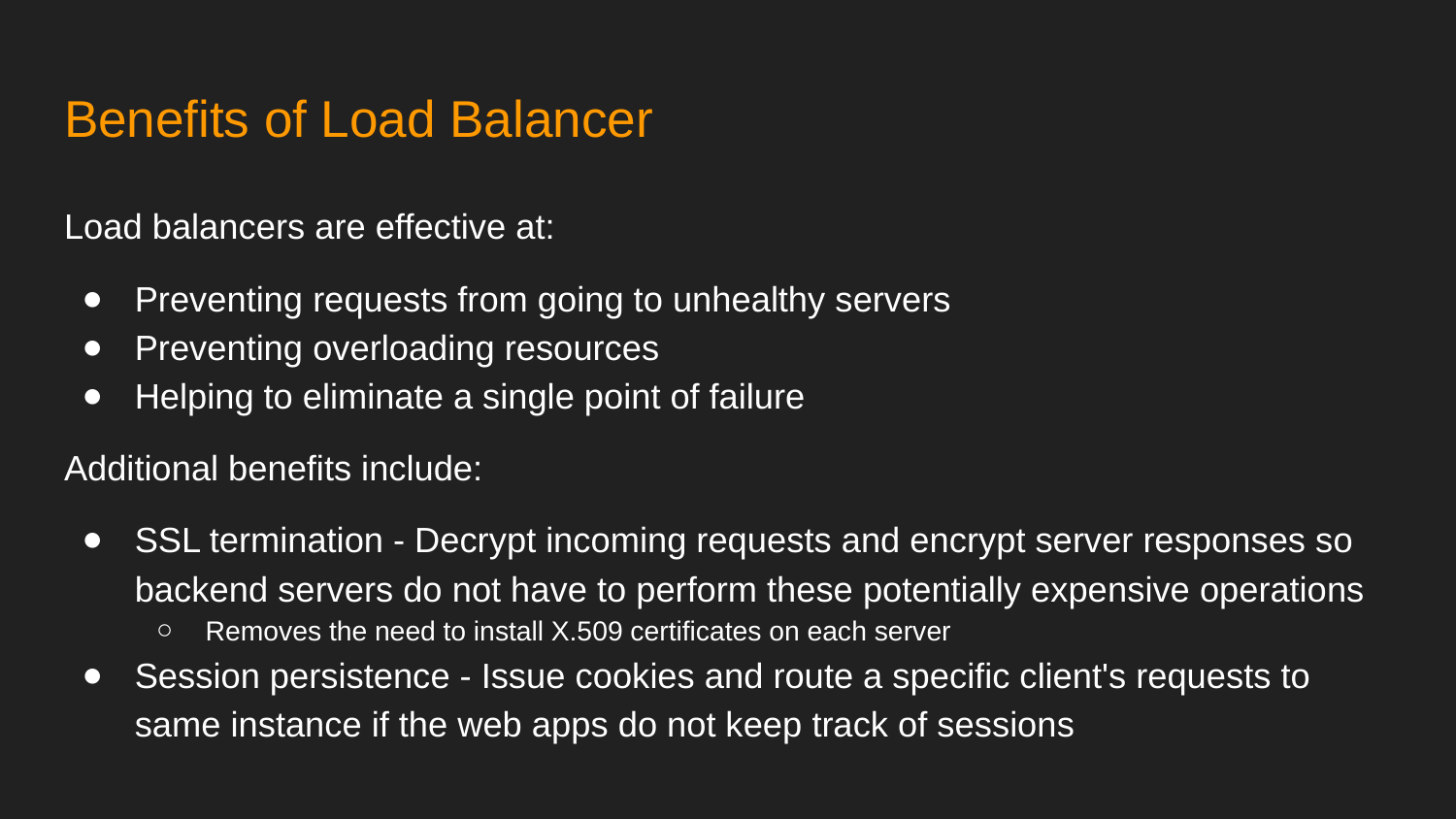

# Benefits of Load Balancer
Load balancers are effective at:
Preventing requests from going to unhealthy servers
Preventing overloading resources
Helping to eliminate a single point of failure
Additional benefits include:
SSL termination - Decrypt incoming requests and encrypt server responses so backend servers do not have to perform these potentially expensive operations
Removes the need to install X.509 certificates on each server
Session persistence - Issue cookies and route a specific client's requests to same instance if the web apps do not keep track of sessions